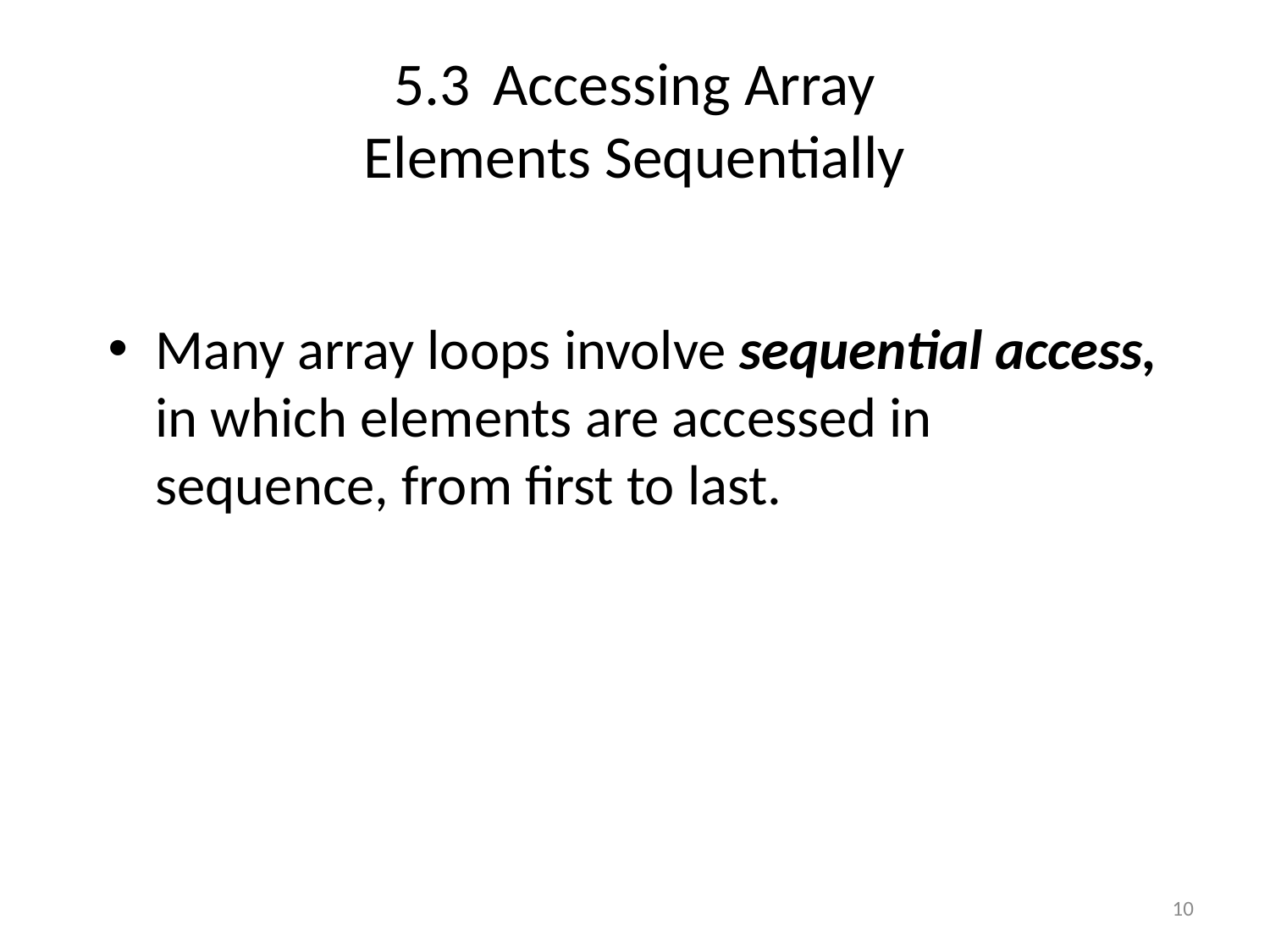

# 5.3	Accessing Array Elements Sequentially
Many array loops involve sequential access, in which elements are accessed in sequence, from first to last.
10